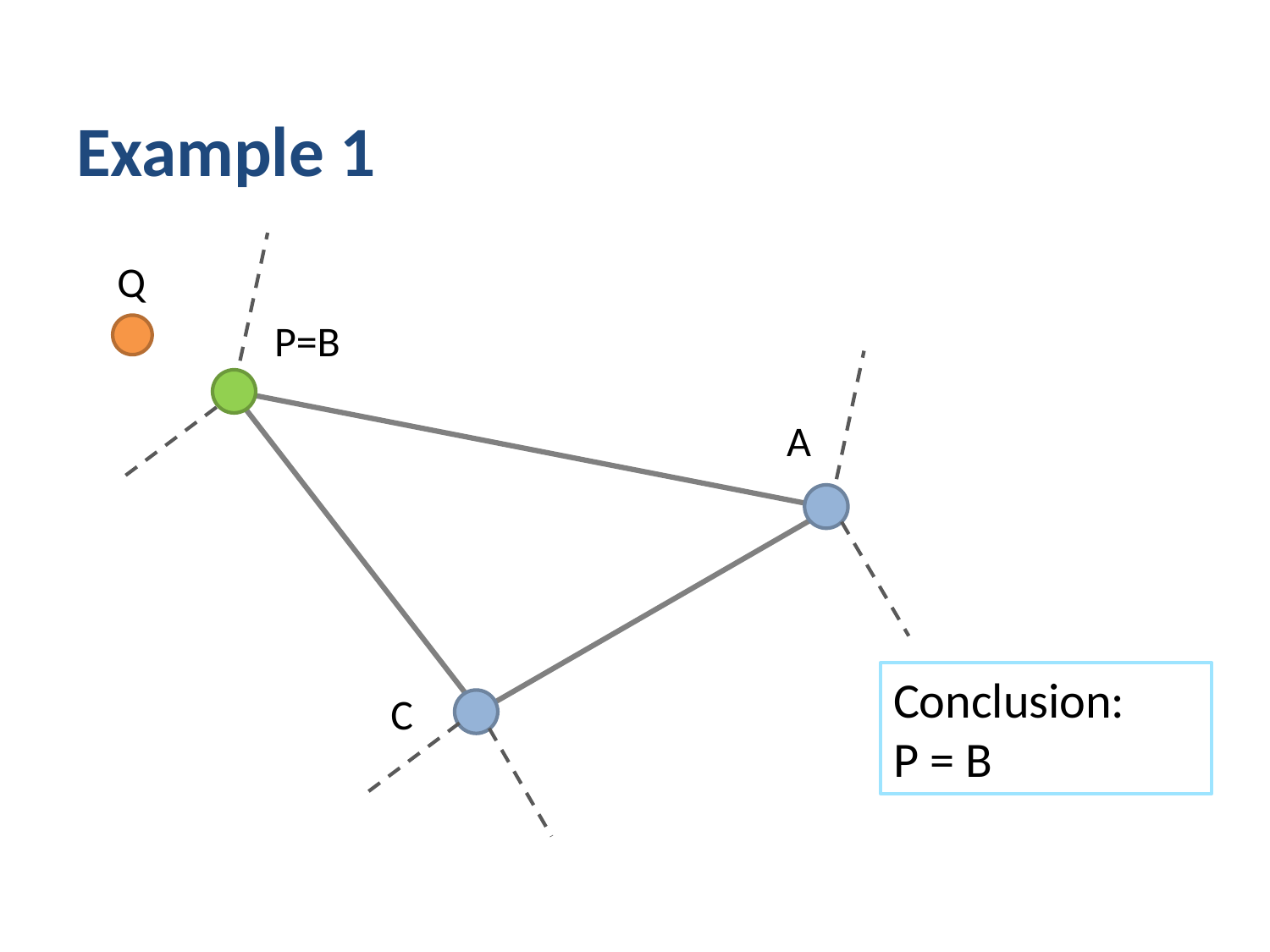

# Example 1
Q
P=B

A

Conclusion:
P = B
C